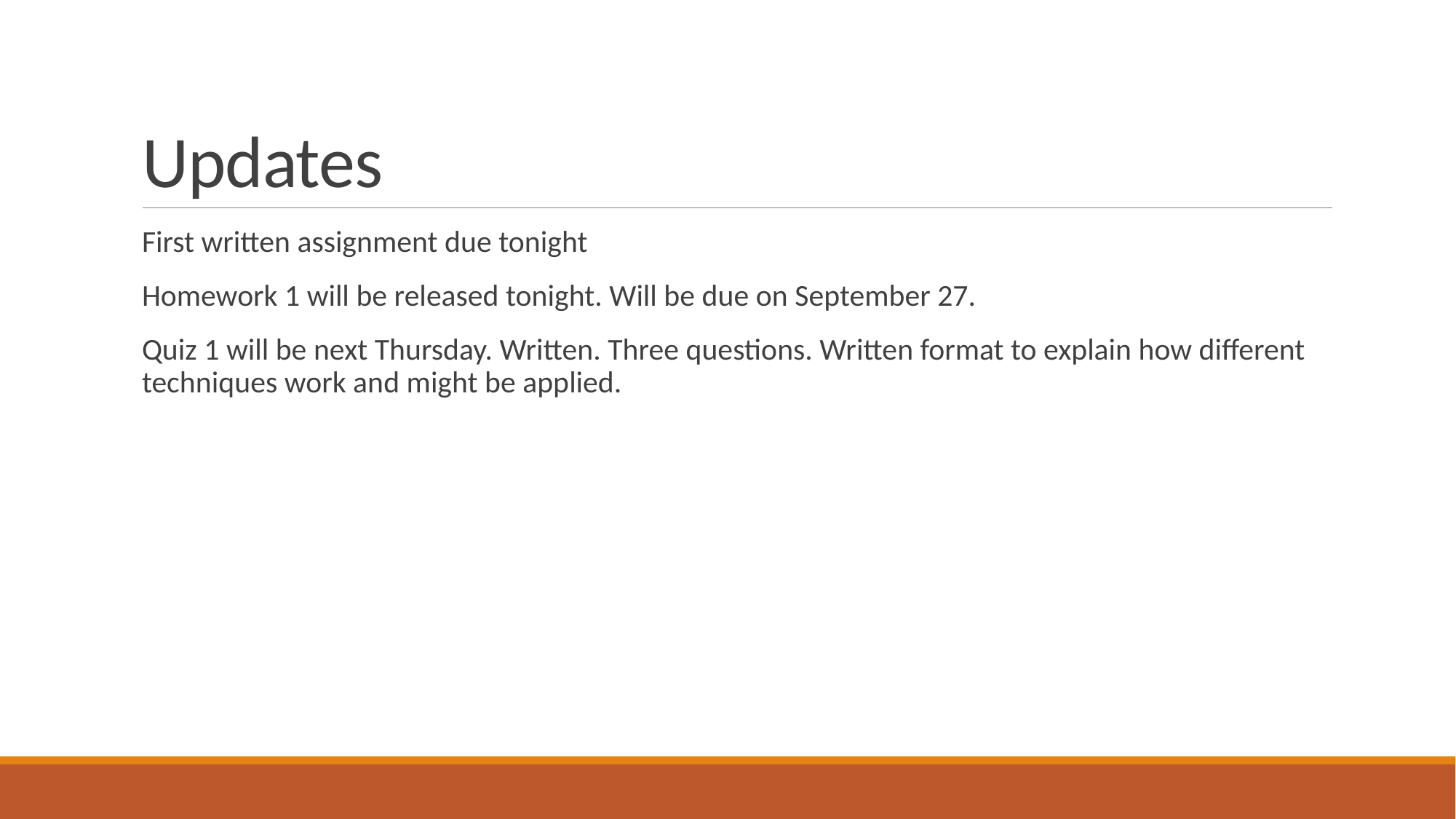

# Updates
First written assignment due tonight
Homework 1 will be released tonight. Will be due on September 27.
Quiz 1 will be next Thursday. Written. Three questions. Written format to explain how different techniques work and might be applied.